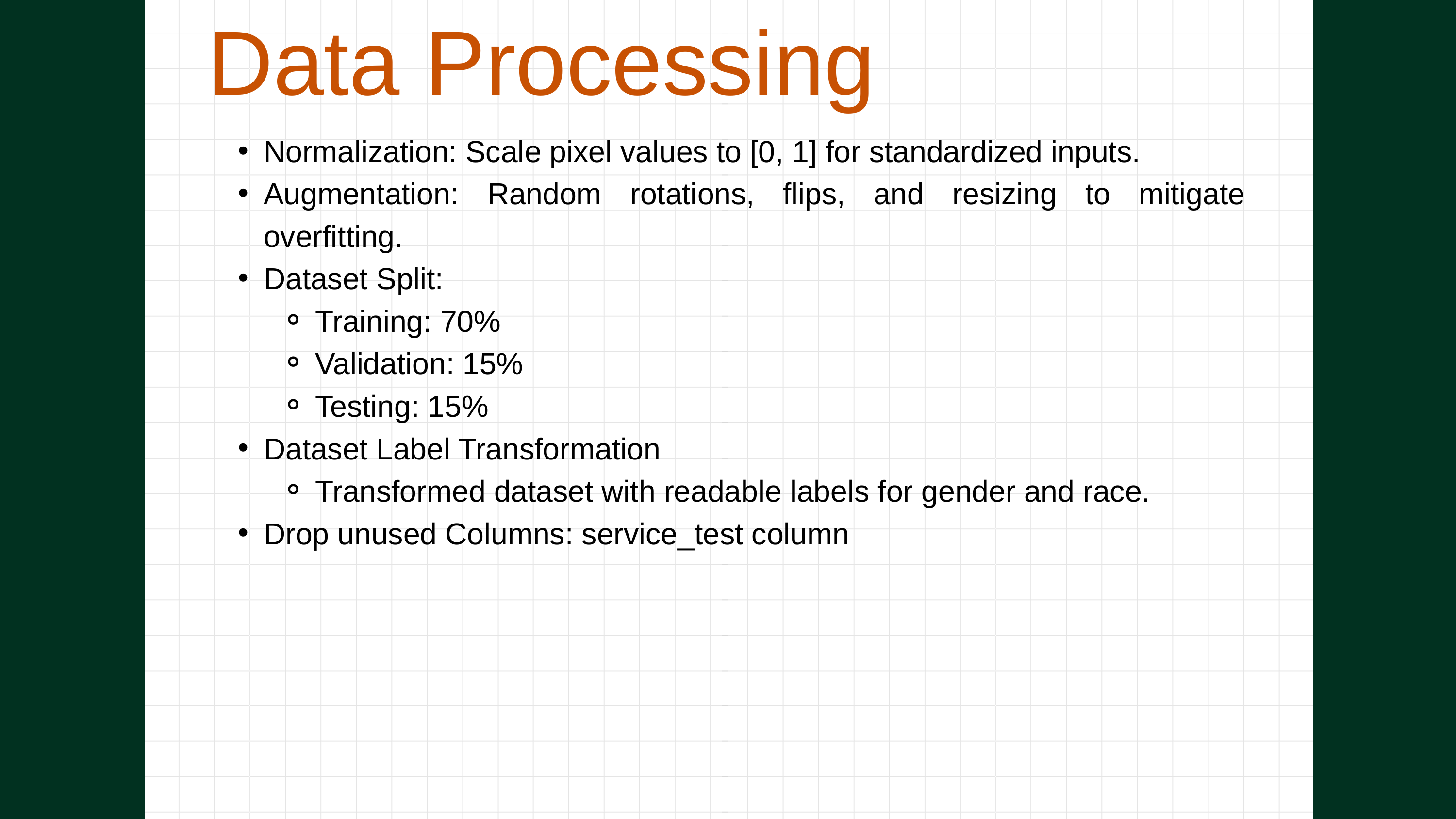

Data Processing
Normalization: Scale pixel values to [0, 1] for standardized inputs.
Augmentation: Random rotations, flips, and resizing to mitigate overfitting.
Dataset Split:
Training: 70%
Validation: 15%
Testing: 15%
Dataset Label Transformation
Transformed dataset with readable labels for gender and race.
Drop unused Columns: service_test column